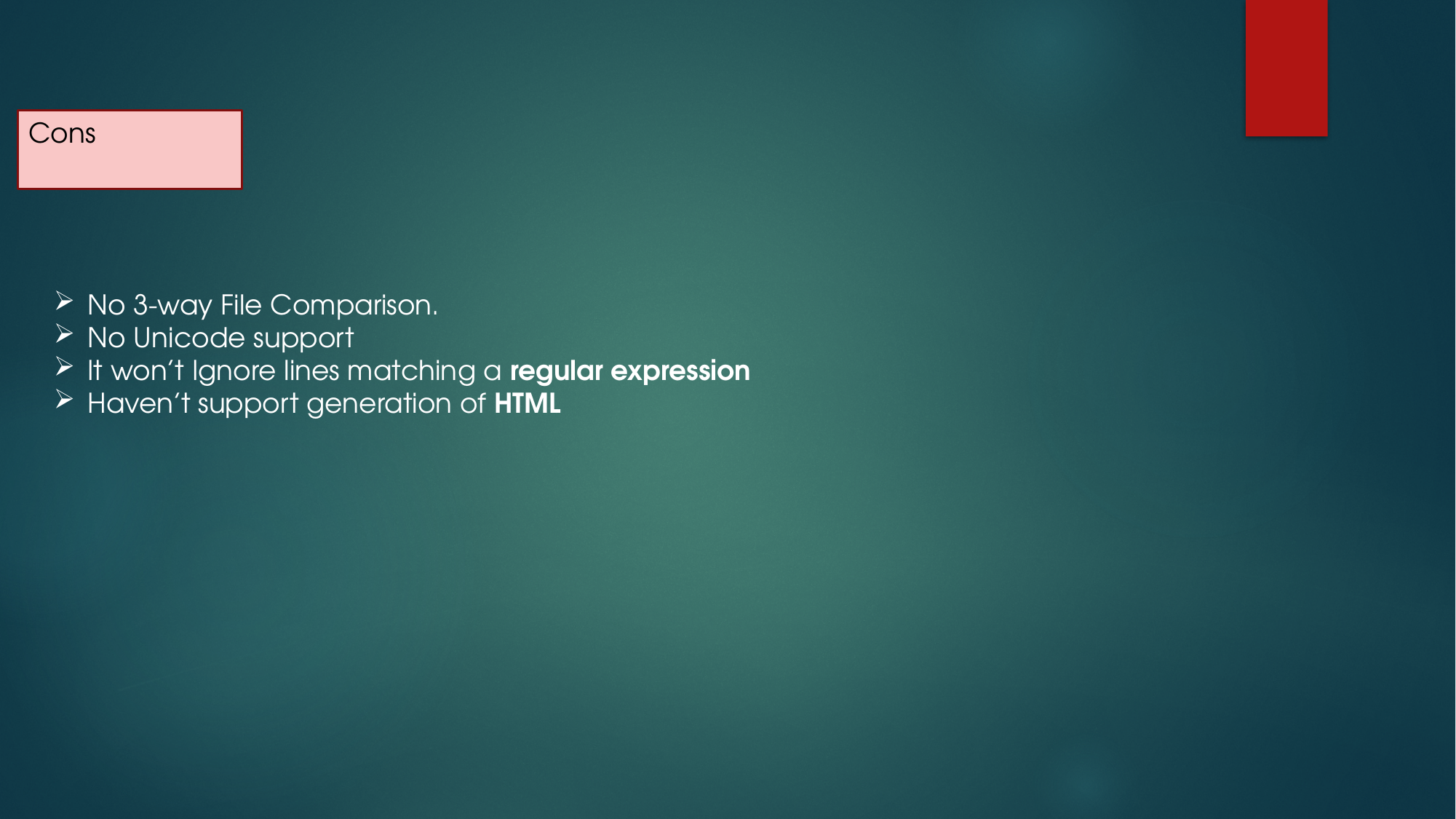

Cons
No 3-way File Comparison.
No Unicode support
It won’t Ignore lines matching a regular expression
Haven’t support generation of HTML